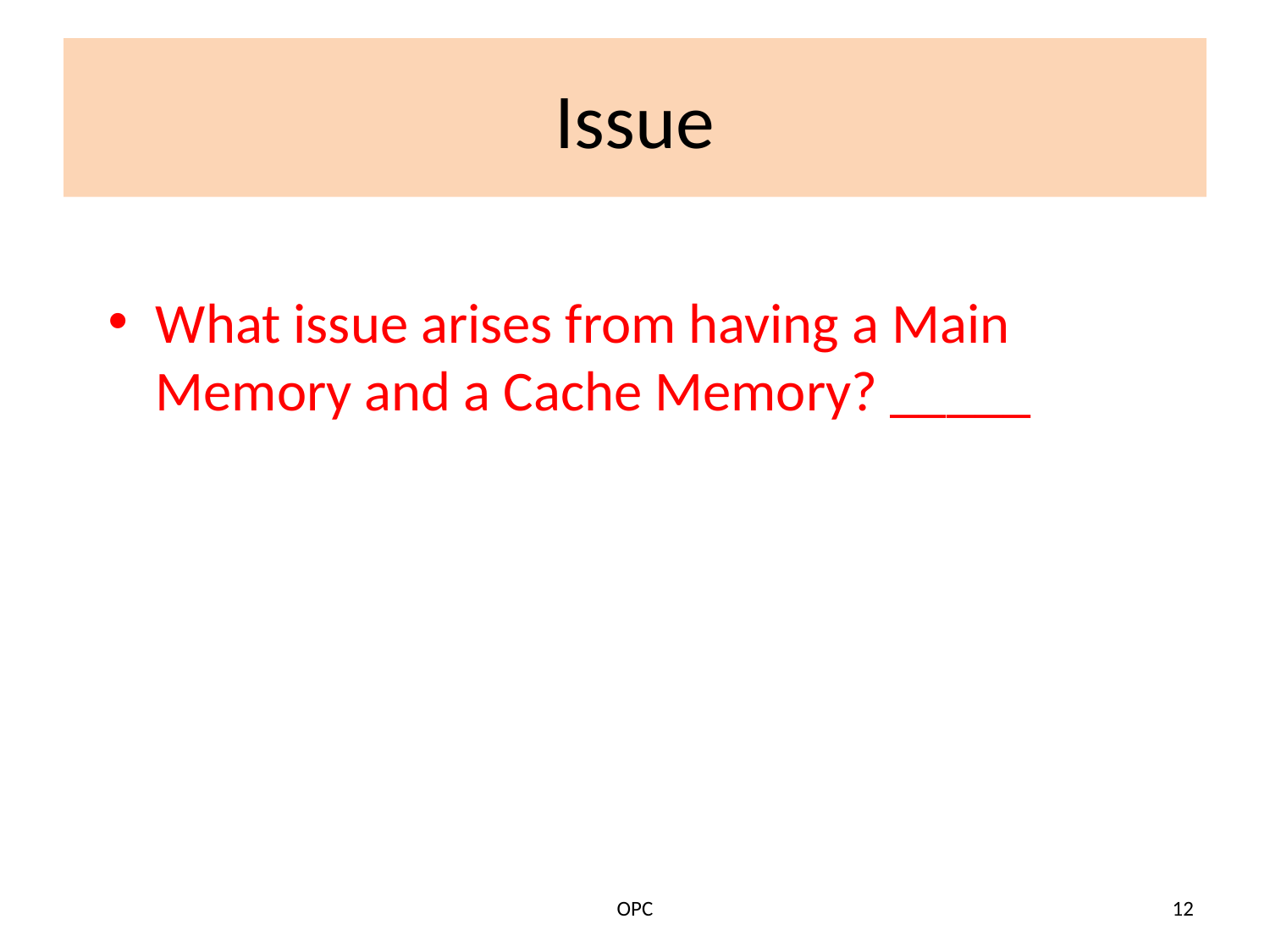

# Issue

What issue arises from having a Main Memory and a Cache Memory? _____
OPC
12